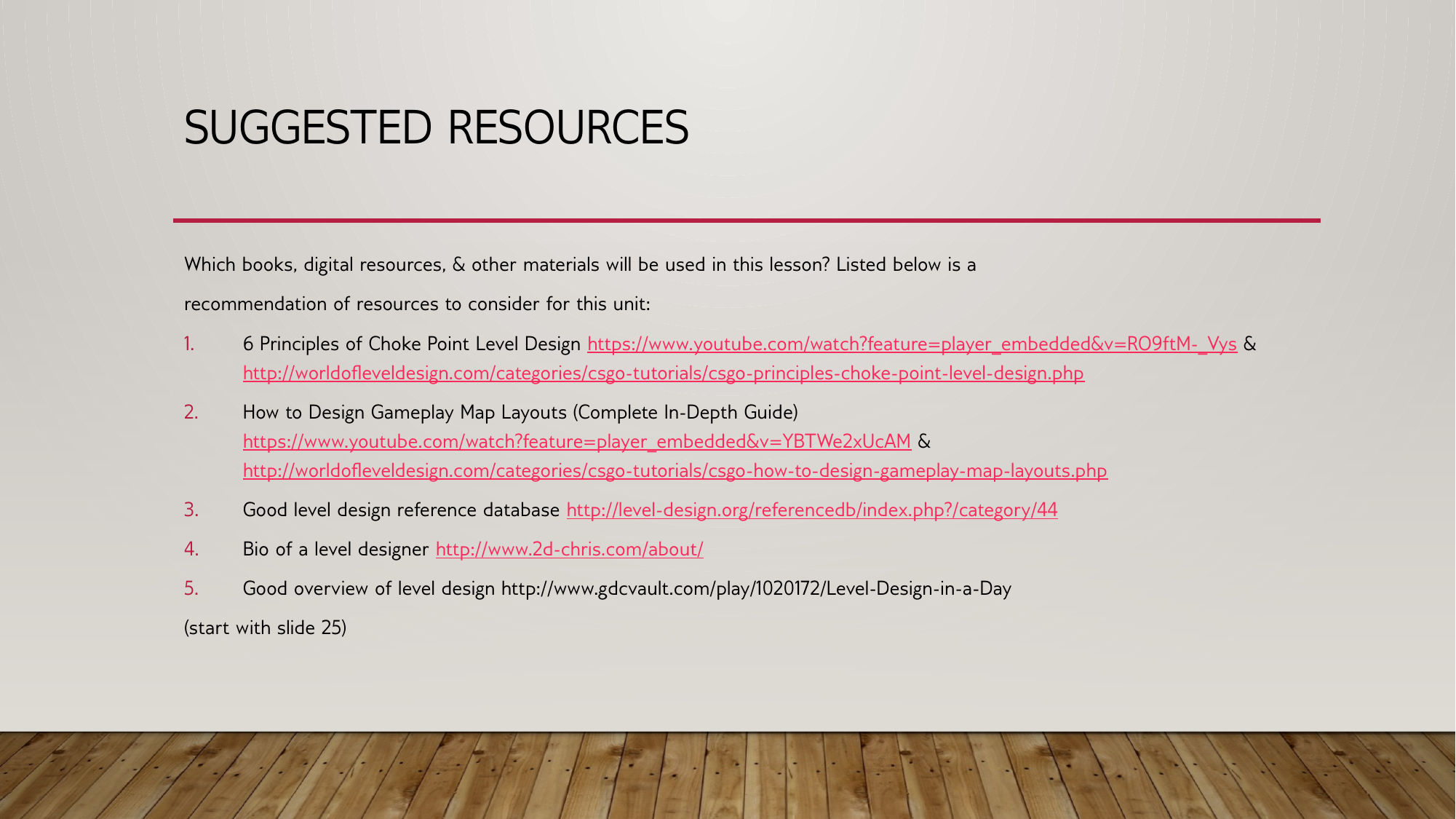

# SUGGESTED RESOURCES
Which books, digital resources, & other materials will be used in this lesson? Listed below is a
recommendation of resources to consider for this unit:
6 Principles of Choke Point Level Design https://www.youtube.com/watch?feature=player_embedded&v=RO9ftM-_Vys & http://worldofleveldesign.com/categories/csgo-tutorials/csgo-principles-choke-point-level-design.php
How to Design Gameplay Map Layouts (Complete In-Depth Guide) https://www.youtube.com/watch?feature=player_embedded&v=YBTWe2xUcAM & http://worldofleveldesign.com/categories/csgo-tutorials/csgo-how-to-design-gameplay-map-layouts.php
Good level design reference database http://level-design.org/referencedb/index.php?/category/44
Bio of a level designer http://www.2d-chris.com/about/
Good overview of level design http://www.gdcvault.com/play/1020172/Level-Design-in-a-Day
(start with slide 25)